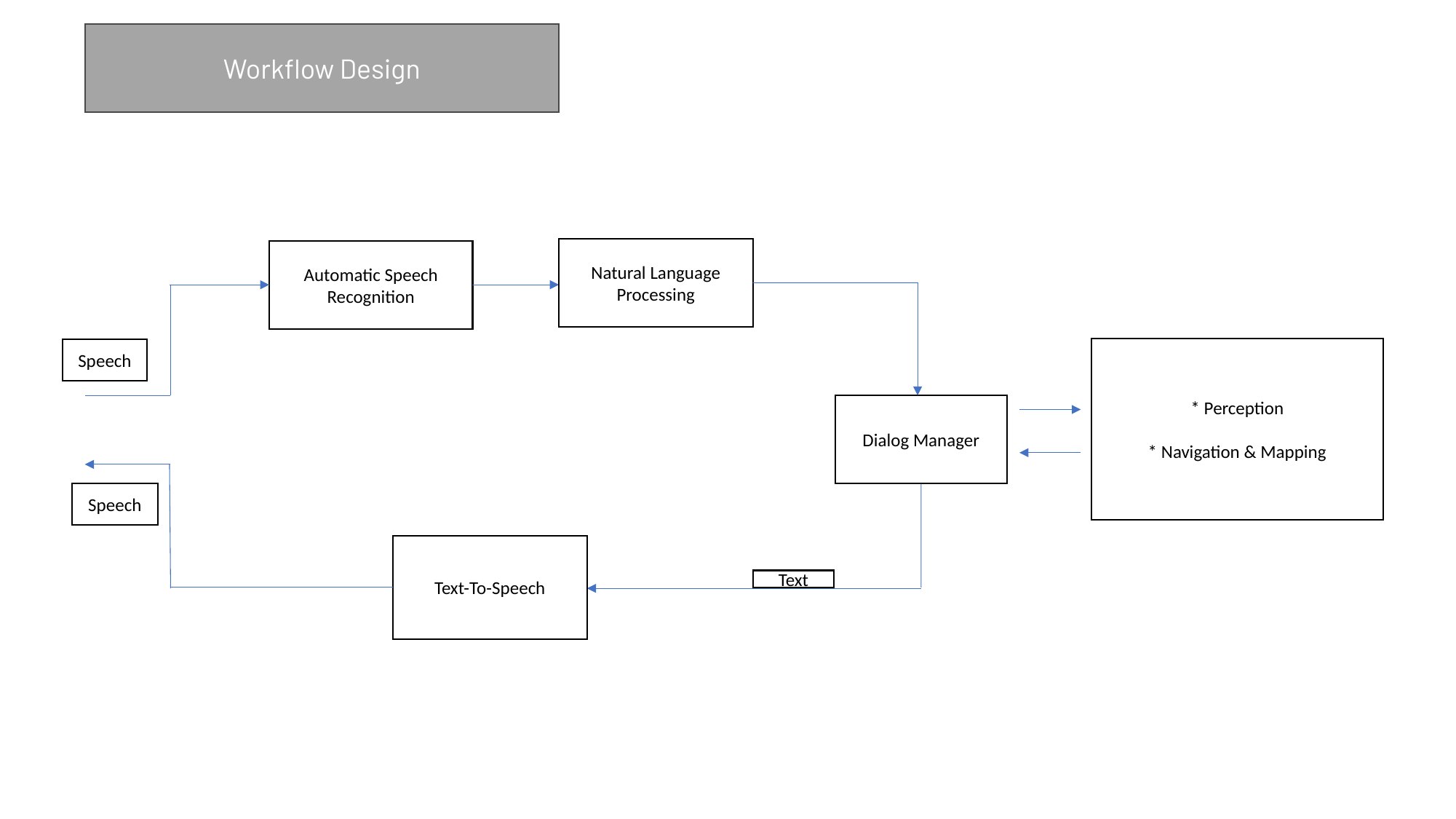

Workflow Design
Natural Language Processing
Automatic Speech
Recognition
* Perception

* Navigation & Mapping
Speech
Dialog Manager
Speech
Text-To-Speech
Text